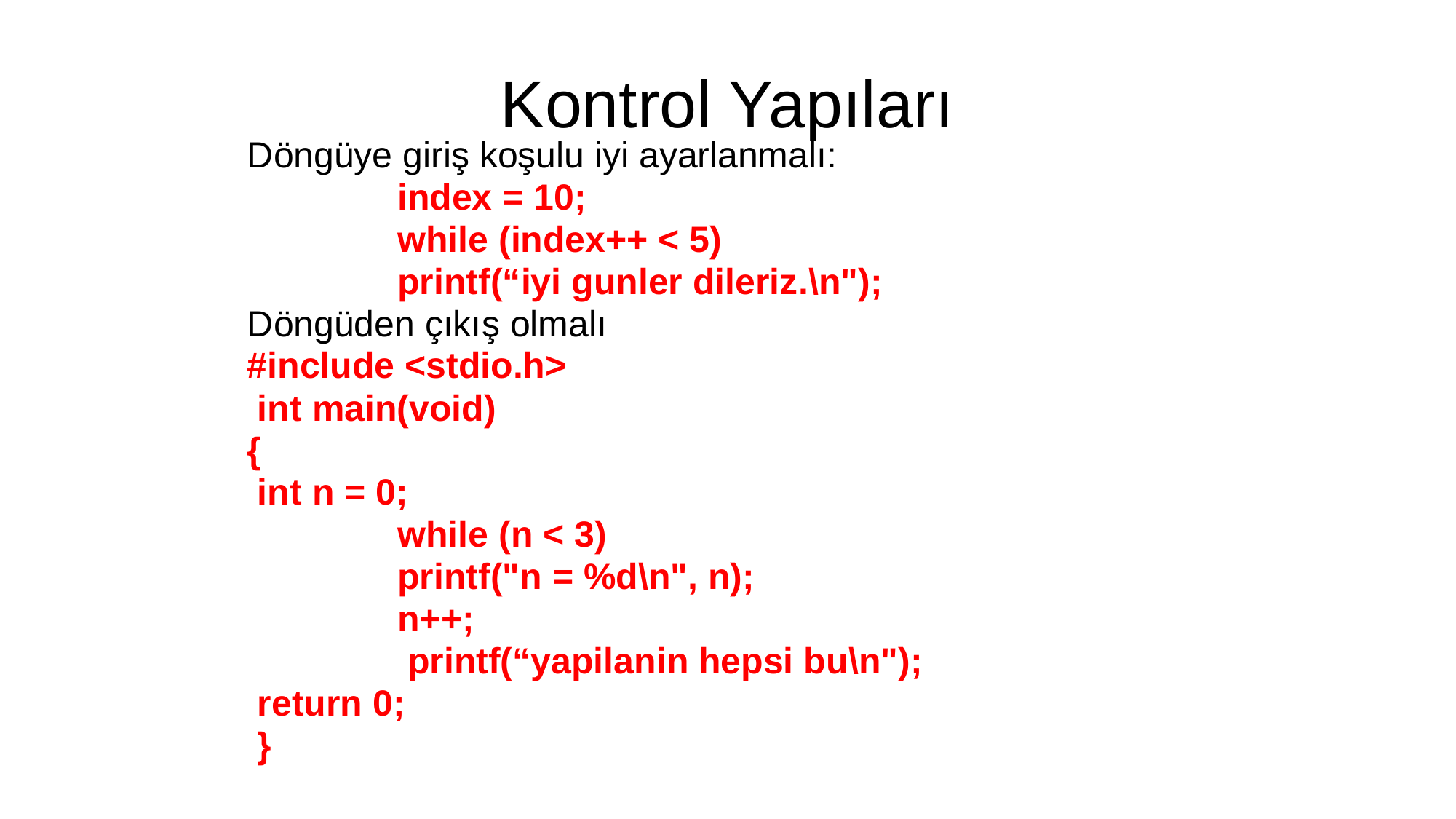

# Kontrol Yapıları
Döngüye giriş koşulu iyi ayarlanmalı:
		index = 10;
		while (index++ < 5)
		printf(“iyi gunler dileriz.\n");
Döngüden çıkış olmalı
#include <stdio.h>
 int main(void)
{
 int n = 0;
		while (n < 3)
 		printf("n = %d\n", n);
		n++;
		 printf(“yapilanin hepsi bu\n");
 return 0;
 }